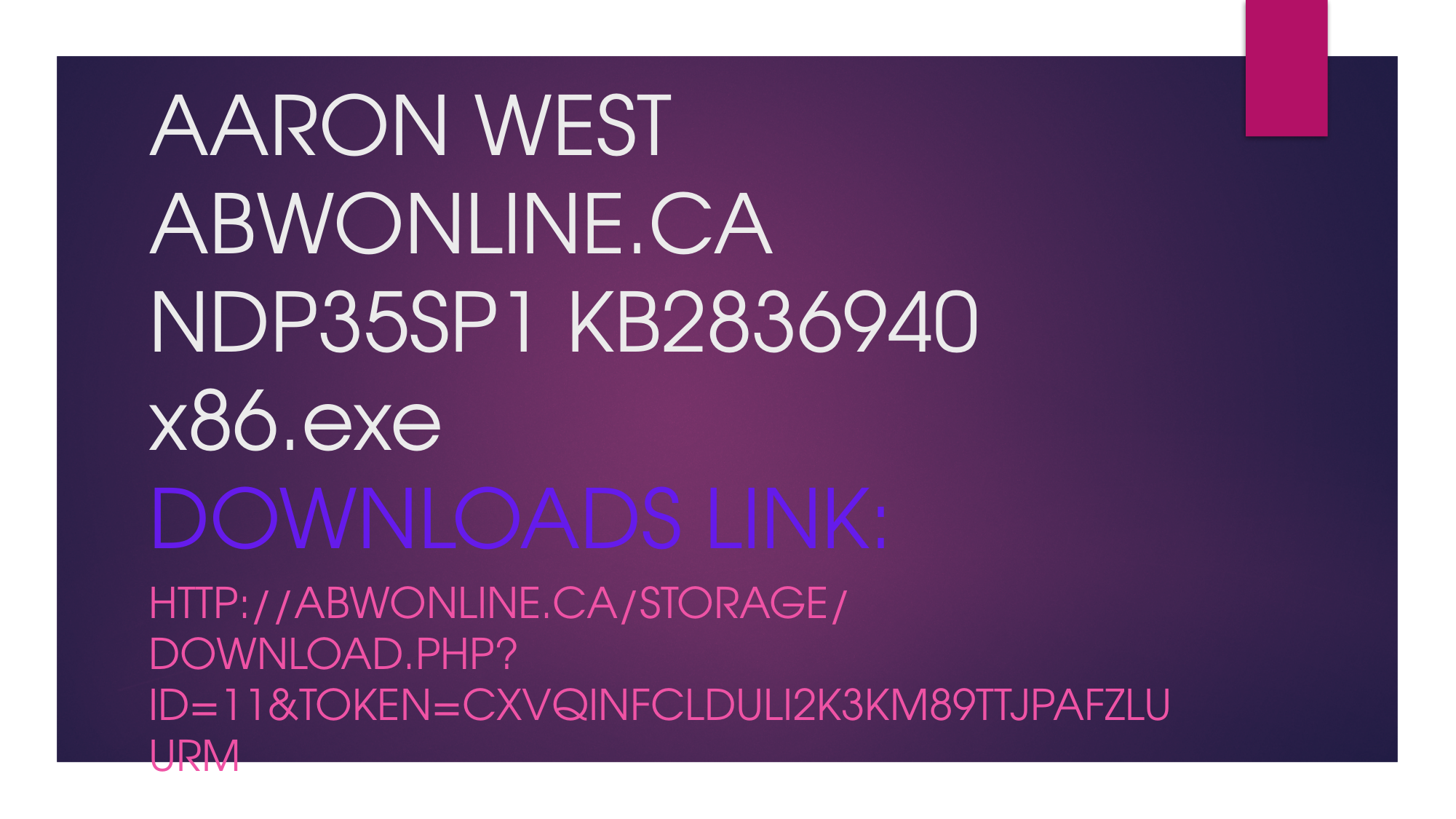

# AARON WEST ABWONLINE.CA NDP35SP1 KB2836940 x86.exe DOWNLOADS LINK:
http://abwonline.ca/storage/download.php?id=11&token=CXVqInFclDulI2k3Km89ttJpAFZLUurm